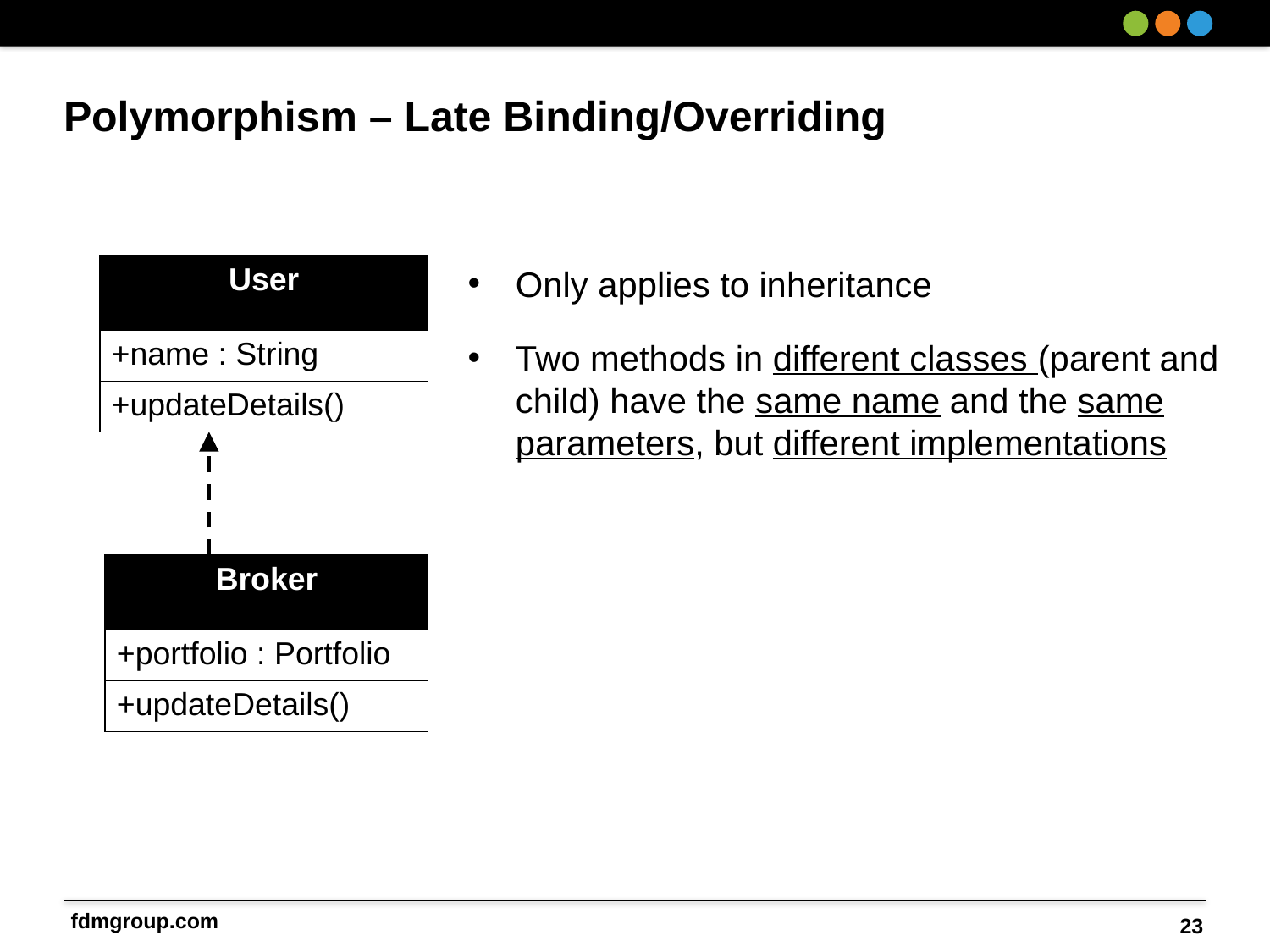

# Polymorphism – Late Binding/Overriding
| User |
| --- |
| +name : String |
| +updateDetails() |
Only applies to inheritance
Two methods in different classes (parent and child) have the same name and the same parameters, but different implementations
| Broker |
| --- |
| +portfolio : Portfolio |
| +updateDetails() |
23